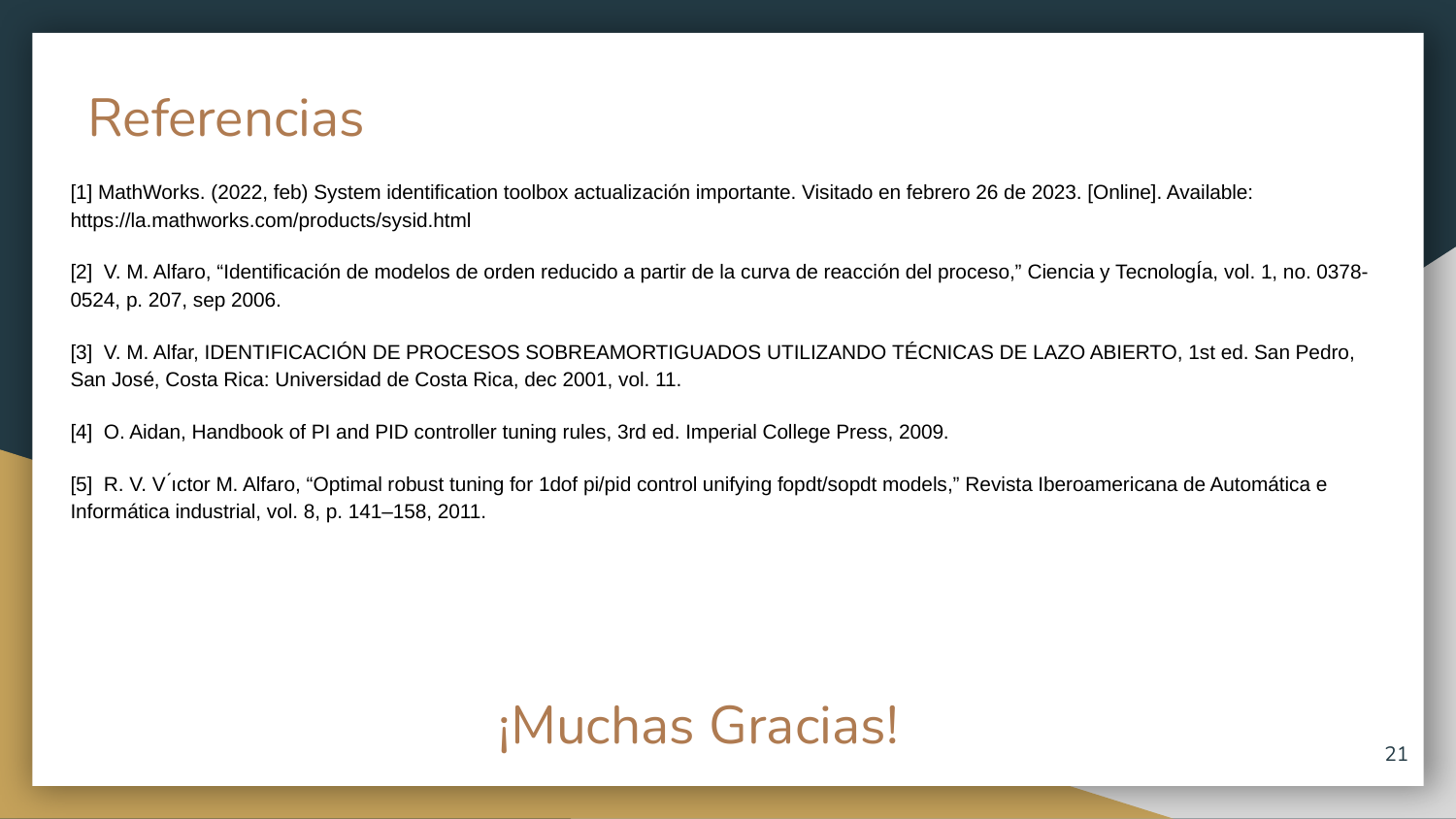

# Referencias
[1] MathWorks. (2022, feb) System identification toolbox actualización importante. Visitado en febrero 26 de 2023. [Online]. Available: https://la.mathworks.com/products/sysid.html
[2]  V. M. Alfaro, “Identificación de modelos de orden reducido a partir de la curva de reacción del proceso,” Ciencia y TecnologÍa, vol. 1, no. 0378-0524, p. 207, sep 2006.
[3]  V. M. Alfar, IDENTIFICACIÓN DE PROCESOS SOBREAMORTIGUADOS UTILIZANDO TÉCNICAS DE LAZO ABIERTO, 1st ed. San Pedro, San José, Costa Rica: Universidad de Costa Rica, dec 2001, vol. 11.
[4]  O. Aidan, Handbook of PI and PID controller tuning rules, 3rd ed. Imperial College Press, 2009.
[5]  R. V. V ́ıctor M. Alfaro, “Optimal robust tuning for 1dof pi/pid control unifying fopdt/sopdt models,” Revista Iberoamericana de Automática e Informática industrial, vol. 8, p. 141–158, 2011.
¡Muchas Gracias!
21